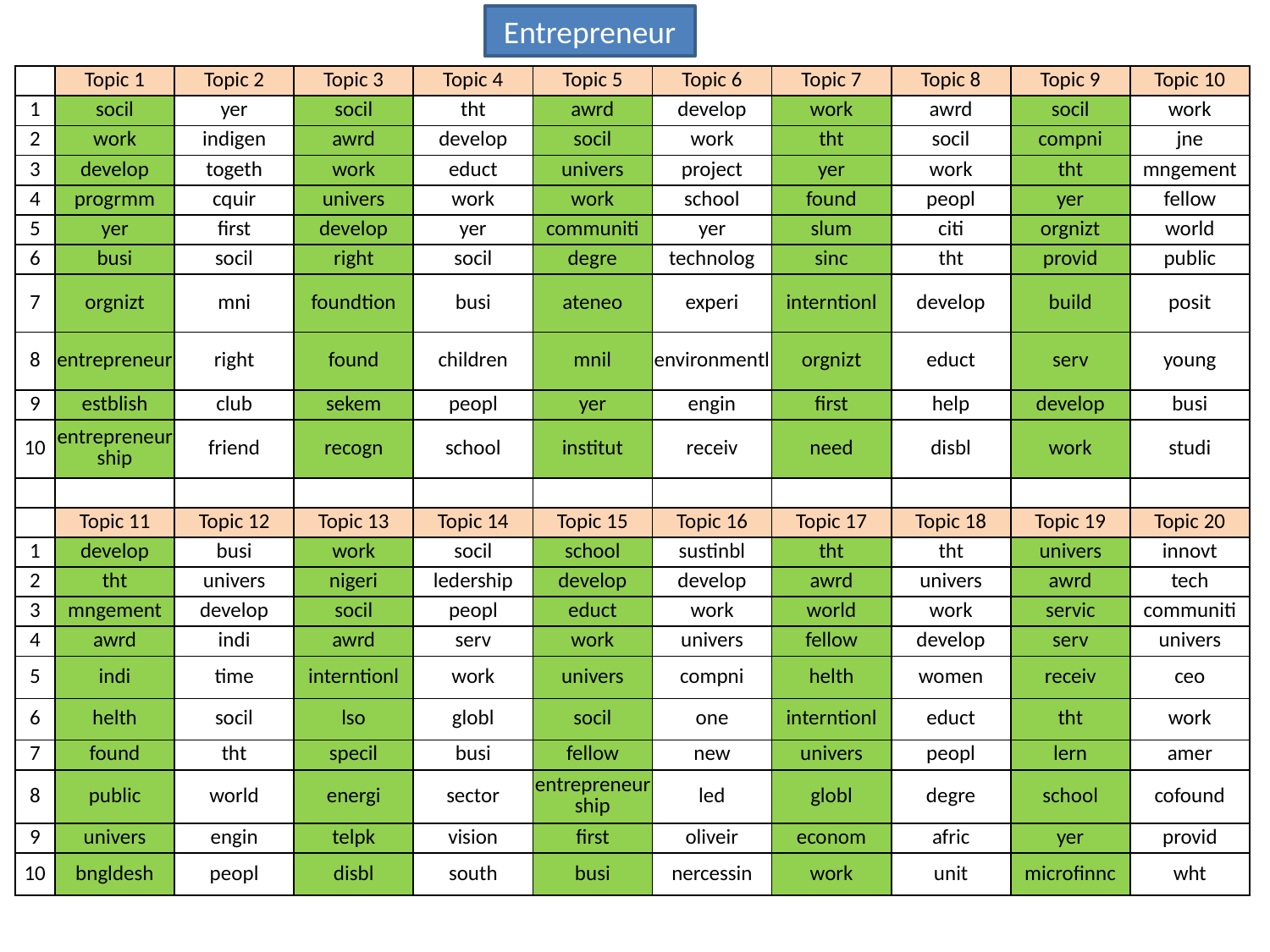

Entrepreneur
|  | Topic 1 | Topic 2 | Topic 3 | Topic 4 | Topic 5 | Topic 6 | Topic 7 | Topic 8 | Topic 9 | Topic 10 |
| --- | --- | --- | --- | --- | --- | --- | --- | --- | --- | --- |
| 1 | socil | yer | socil | tht | awrd | develop | work | awrd | socil | work |
| 2 | work | indigen | awrd | develop | socil | work | tht | socil | compni | jne |
| 3 | develop | togeth | work | educt | univers | project | yer | work | tht | mngement |
| 4 | progrmm | cquir | univers | work | work | school | found | peopl | yer | fellow |
| 5 | yer | first | develop | yer | communiti | yer | slum | citi | orgnizt | world |
| 6 | busi | socil | right | socil | degre | technolog | sinc | tht | provid | public |
| 7 | orgnizt | mni | foundtion | busi | ateneo | experi | interntionl | develop | build | posit |
| 8 | entrepreneur | right | found | children | mnil | environmentl | orgnizt | educt | serv | young |
| 9 | estblish | club | sekem | peopl | yer | engin | first | help | develop | busi |
| 10 | entrepreneurship | friend | recogn | school | institut | receiv | need | disbl | work | studi |
|  |  |  |  |  |  |  |  |  |  |  |
|  | Topic 11 | Topic 12 | Topic 13 | Topic 14 | Topic 15 | Topic 16 | Topic 17 | Topic 18 | Topic 19 | Topic 20 |
| 1 | develop | busi | work | socil | school | sustinbl | tht | tht | univers | innovt |
| 2 | tht | univers | nigeri | ledership | develop | develop | awrd | univers | awrd | tech |
| 3 | mngement | develop | socil | peopl | educt | work | world | work | servic | communiti |
| 4 | awrd | indi | awrd | serv | work | univers | fellow | develop | serv | univers |
| 5 | indi | time | interntionl | work | univers | compni | helth | women | receiv | ceo |
| 6 | helth | socil | lso | globl | socil | one | interntionl | educt | tht | work |
| 7 | found | tht | specil | busi | fellow | new | univers | peopl | lern | amer |
| 8 | public | world | energi | sector | entrepreneurship | led | globl | degre | school | cofound |
| 9 | univers | engin | telpk | vision | first | oliveir | econom | afric | yer | provid |
| 10 | bngldesh | peopl | disbl | south | busi | nercessin | work | unit | microfinnc | wht |